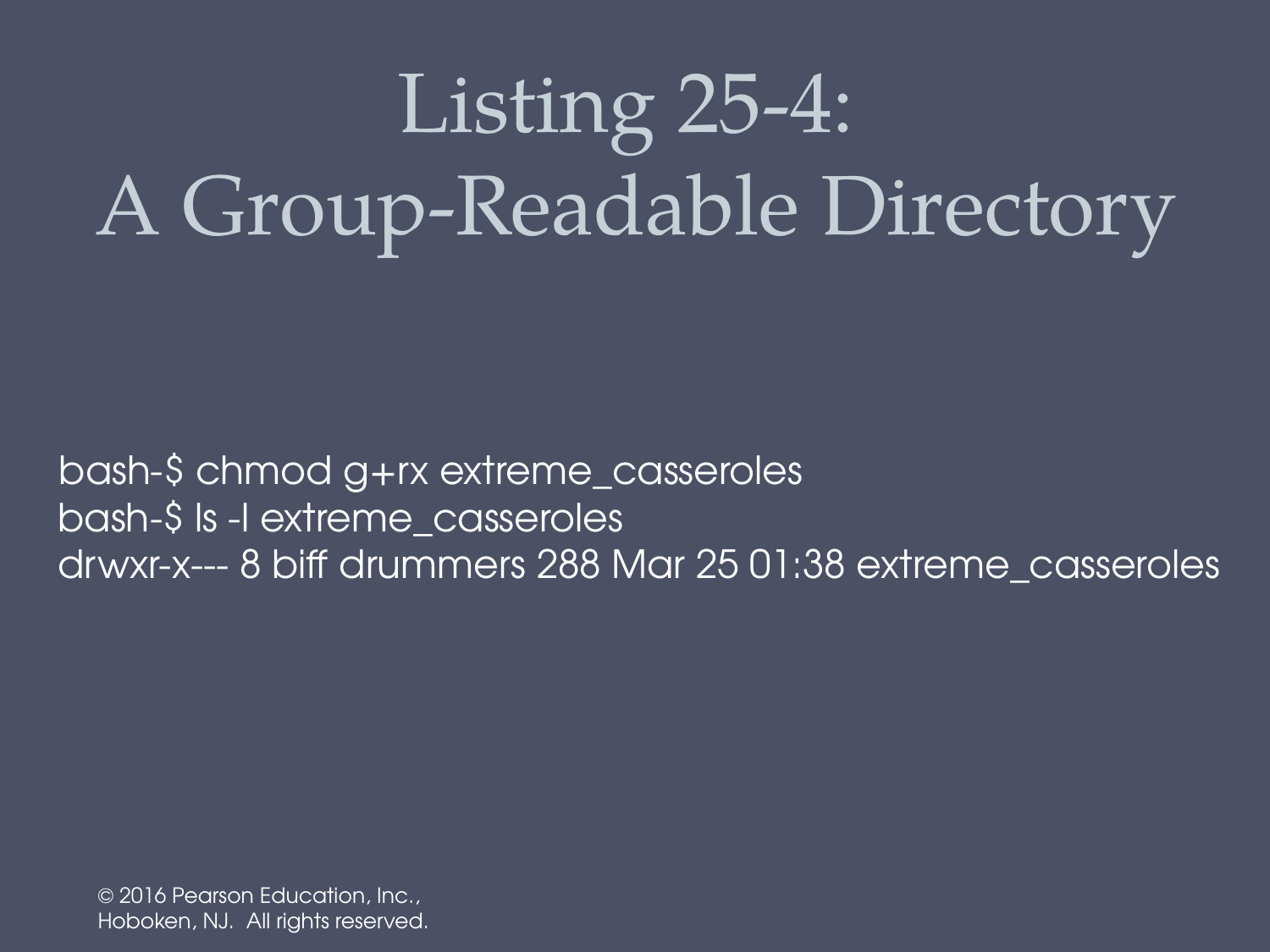

# Listing 25-4: A Group-Readable Directory
 bash-$ chmod g+rx extreme_casseroles
 bash-$ ls -l extreme_casseroles
 drwxr-x--- 8 biff drummers 288 Mar 25 01:38 extreme_casseroles
© 2016 Pearson Education, Inc., Hoboken, NJ.  All rights reserved.